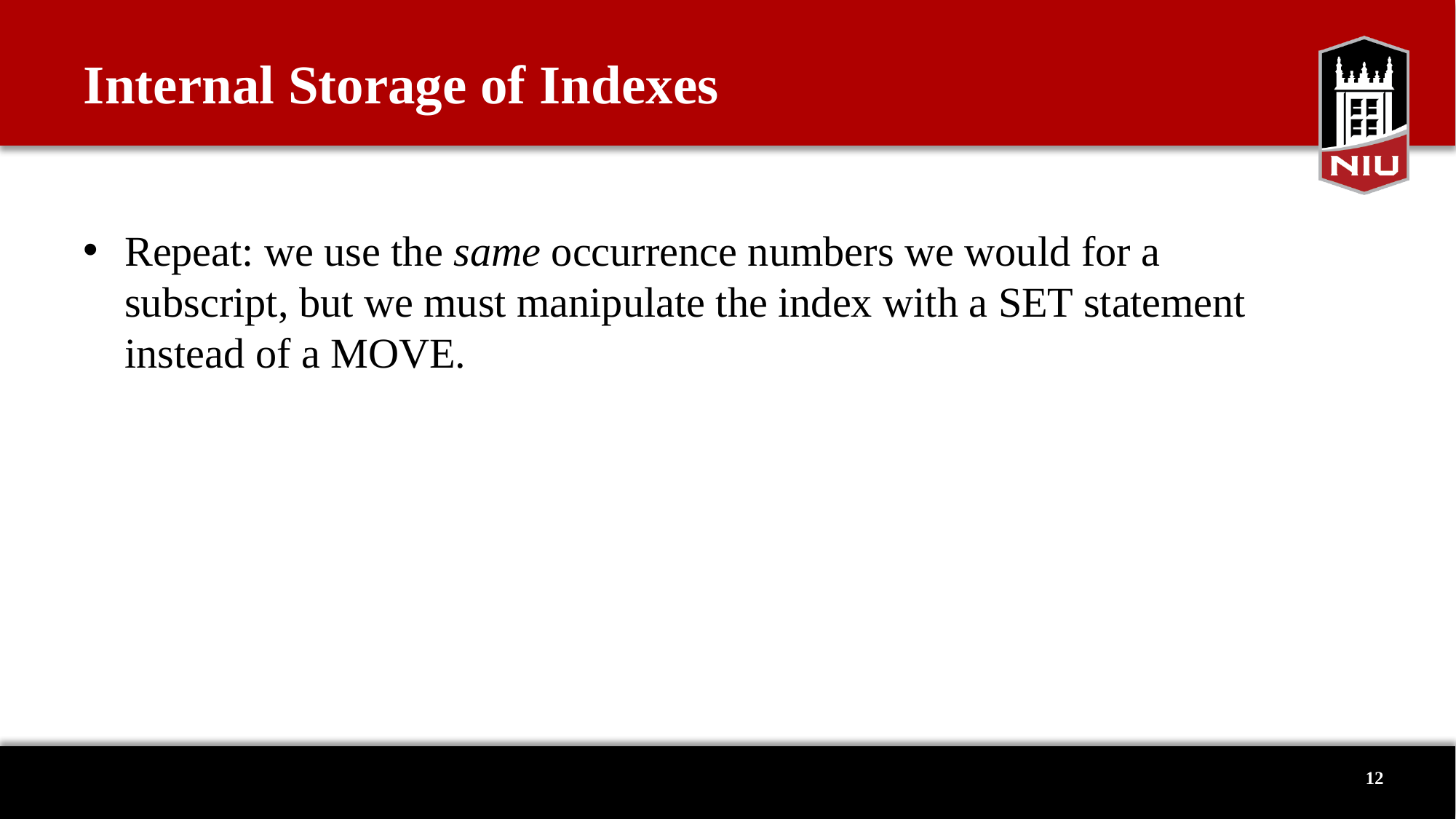

# Internal Storage of Indexes
Repeat: we use the same occurrence numbers we would for a subscript, but we must manipulate the index with a SET statement instead of a MOVE.

12